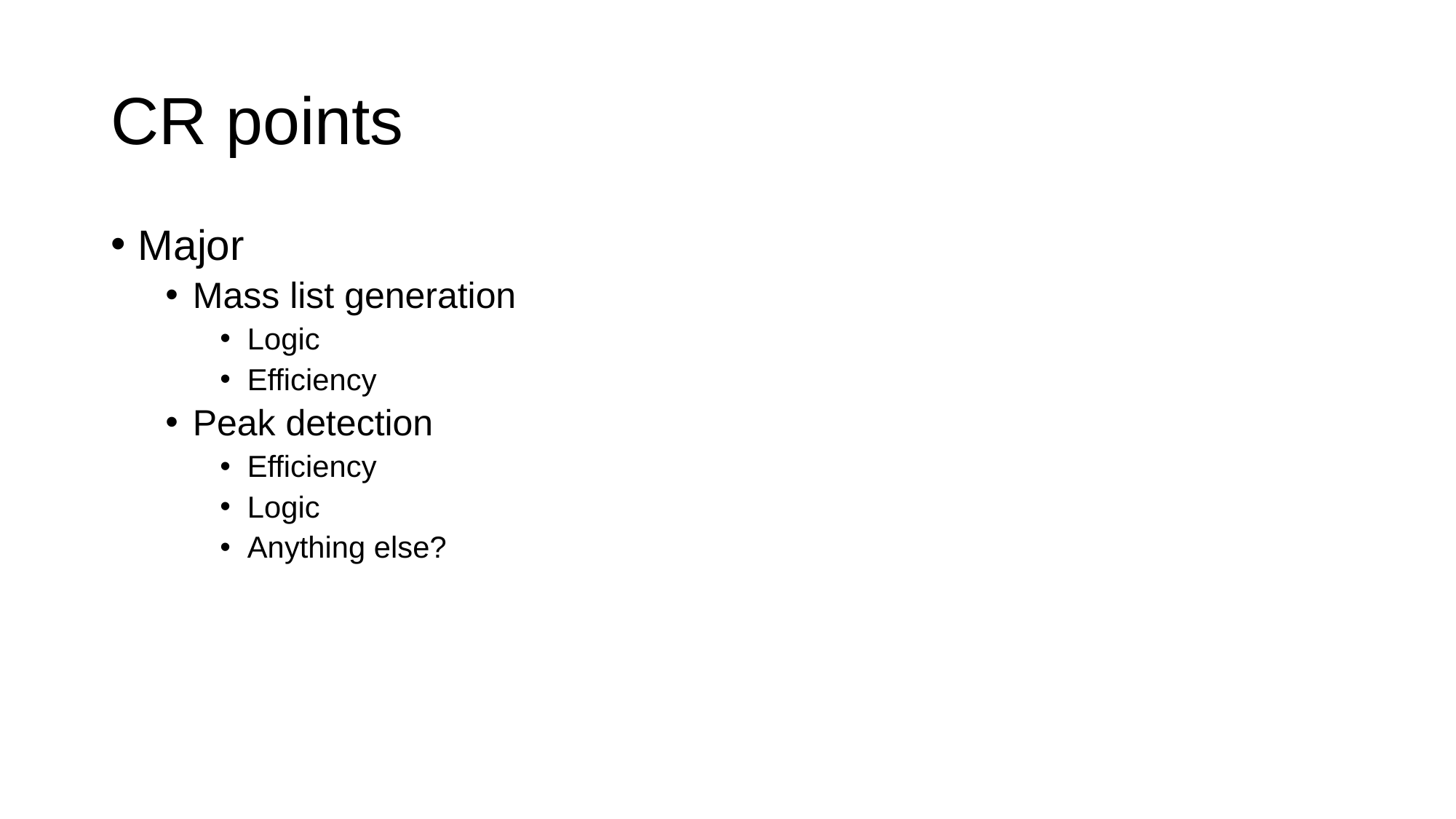

# CR points
Major
Mass list generation
Logic
Efficiency
Peak detection
Efficiency
Logic
Anything else?